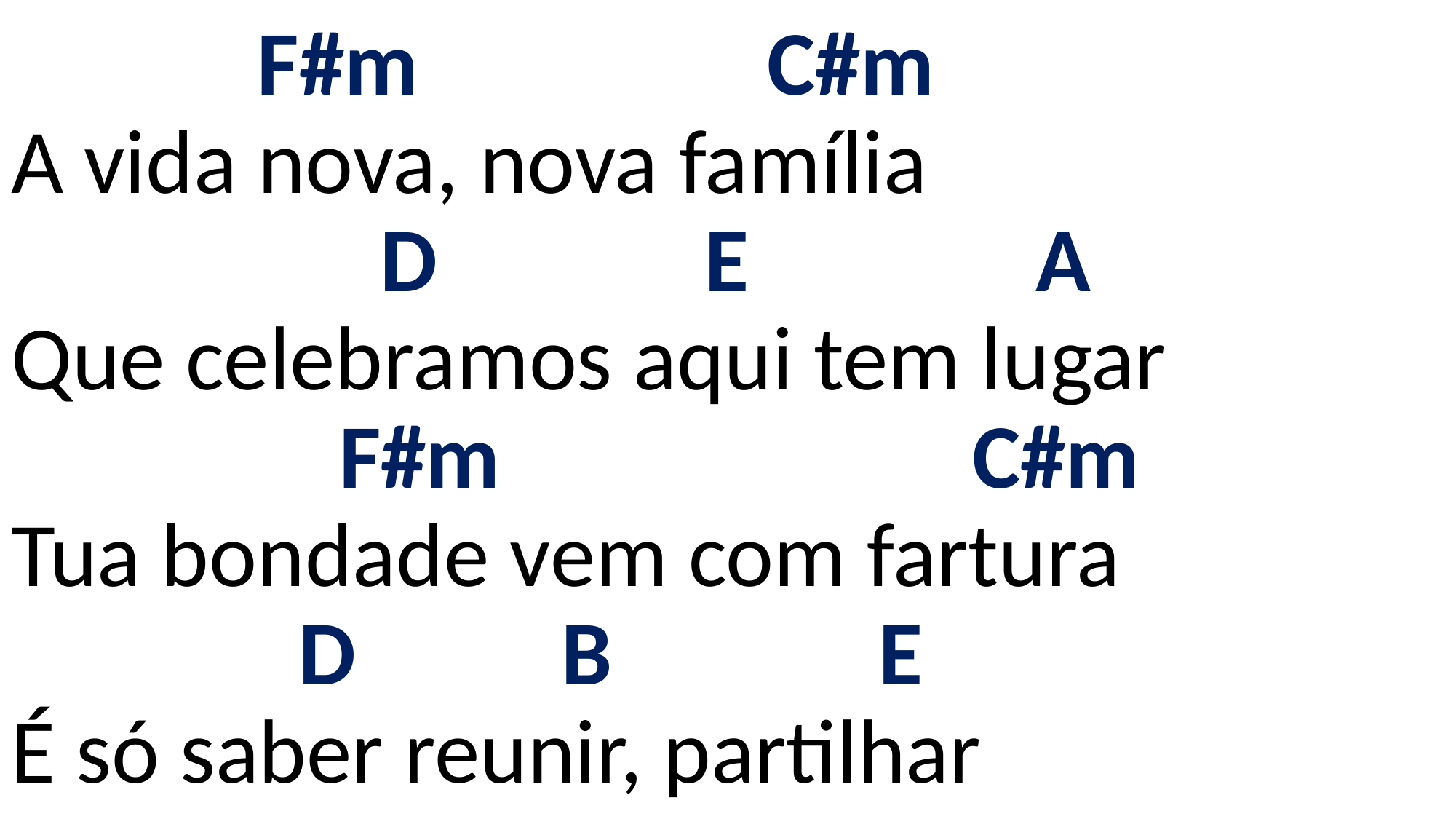

# F#m                 C#m A vida nova, nova família D             E              A Que celebramos aqui tem lugar F#m                       C#m Tua bondade vem com fartura D          B             E É só saber reunir, partilhar